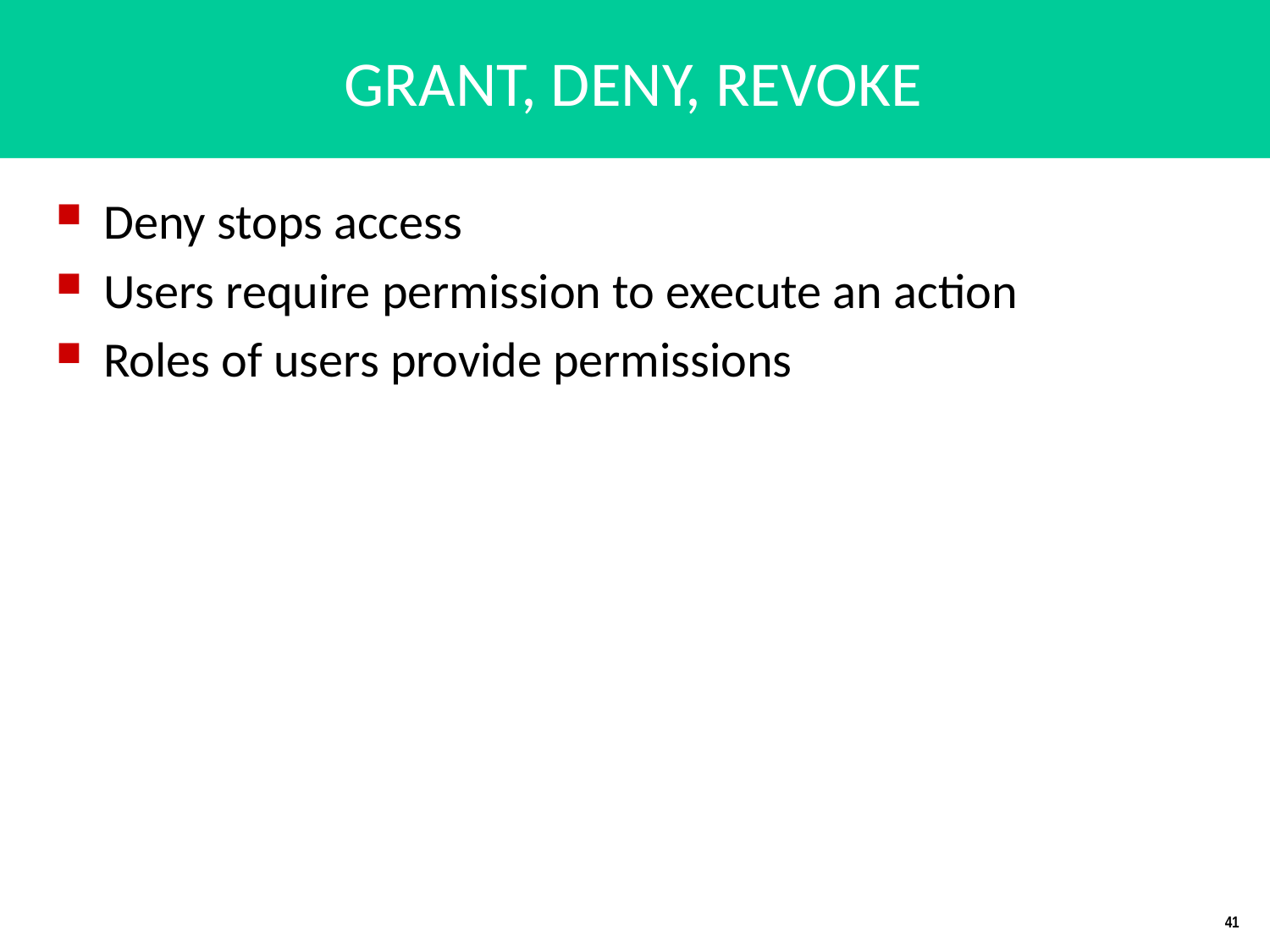

# GRANT, DENY, REVOKE
Deny stops access
Users require permission to execute an action
Roles of users provide permissions